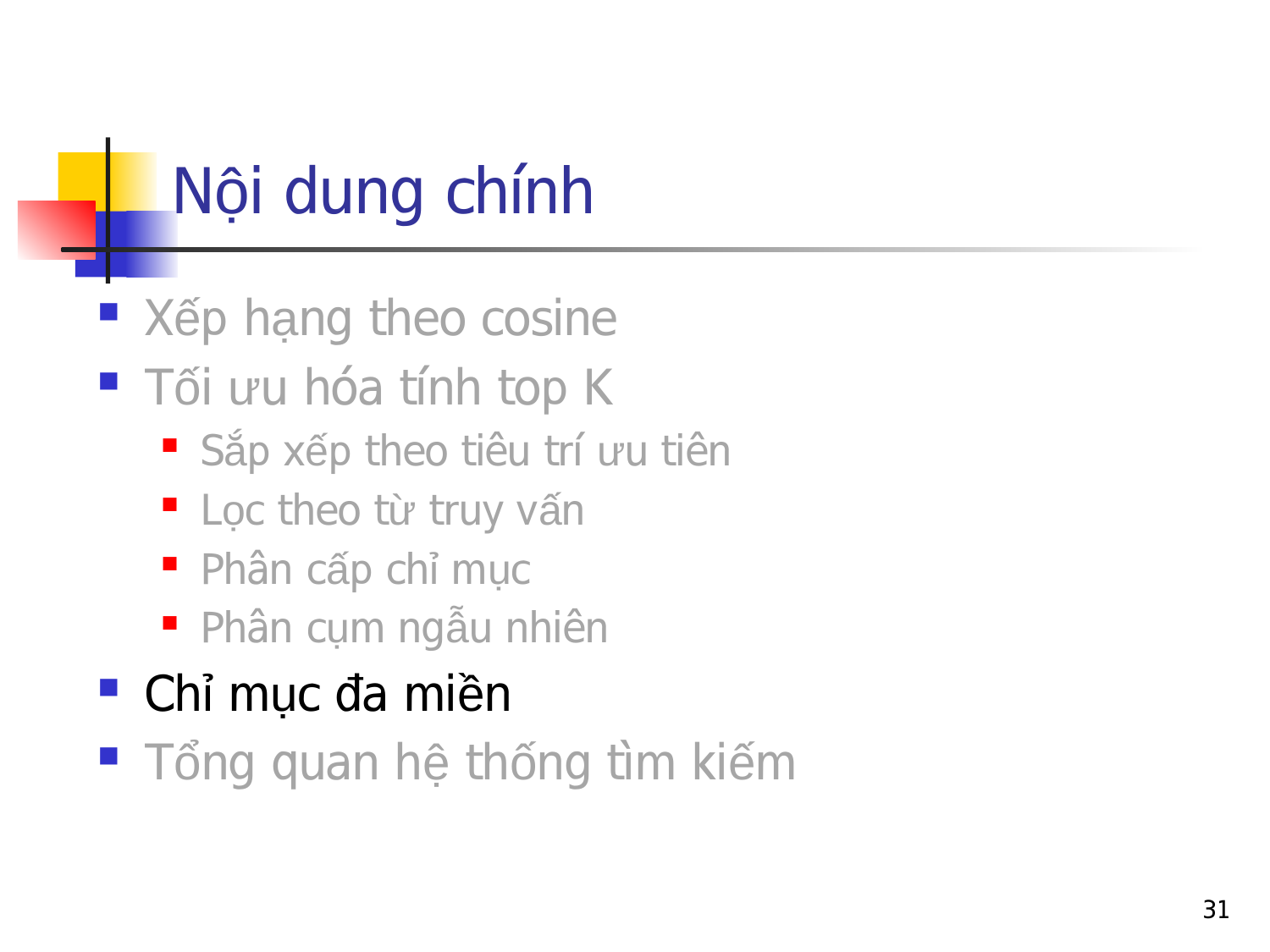

# Nội dung chính
Xếp hạng theo cosine
Tối ưu hóa tính top K
Sắp xếp theo tiêu trí ưu tiên
Lọc theo từ truy vấn
Phân cấp chỉ mục
Phân cụm ngẫu nhiên
Chỉ mục đa miền
Tổng quan hệ thống tìm kiếm
31